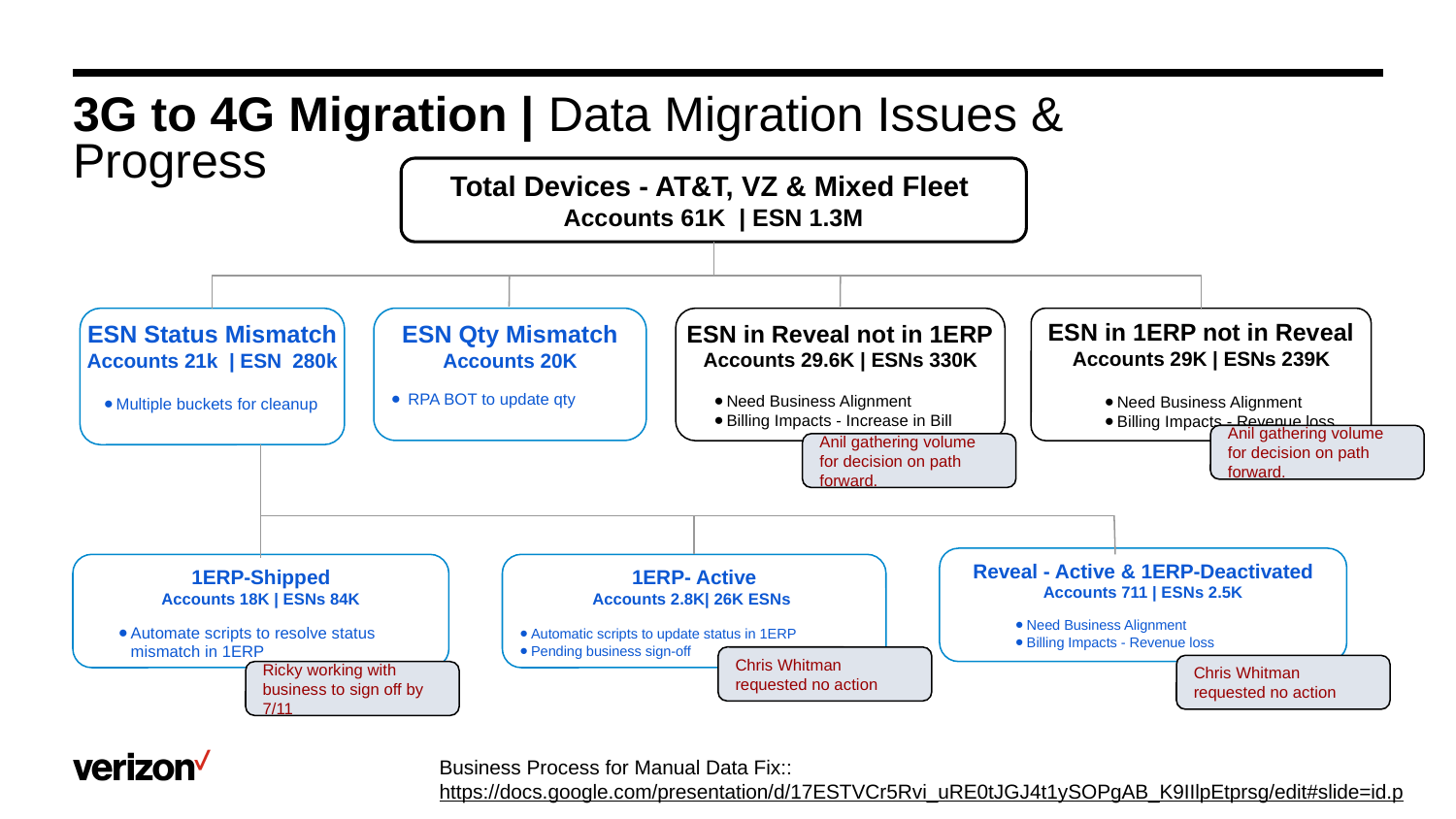

# 3G to 4G Migration | Data Migration Issues & Progress
Total Devices - AT&T, VZ & Mixed Fleet
Accounts 61K  | ESN 1.3M
ESN Status Mismatch
Accounts 21k  | ESN  280k

Multiple buckets for cleanup

ESN Qty Mismatch
Accounts 20K

 RPA BOT to update qty

ESN in Reveal not in 1ERP
Accounts 29.6K | ESNs 330K
Need Business Alignment
Billing Impacts - Increase in Bill

ESN in 1ERP not in Reveal Accounts 29K | ESNs 239K

Need Business Alignment
Billing Impacts - Revenue loss
Anil gathering volume for decision on path forward.
Anil gathering volume for decision on path forward.

Reveal - Active & 1ERP-Deactivated
Accounts 711 | ESNs 2.5K

Need Business Alignment
Billing Impacts - Revenue loss
1ERP-Shipped
Accounts 18K | ESNs 84K

Automate scripts to resolve status
mismatch in 1ERP
1ERP- Active
Accounts 2.8K| 26K ESNs

Automatic scripts to update status in 1ERP
Pending business sign-off
Chris Whitman requested no action
Chris Whitman requested no action
Ricky working with business to sign off by 7/11
Business Process for Manual Data Fix:: https://docs.google.com/presentation/d/17ESTVCr5Rvi_uRE0tJGJ4t1ySOPgAB_K9IIlpEtprsg/edit#slide=id.p
5